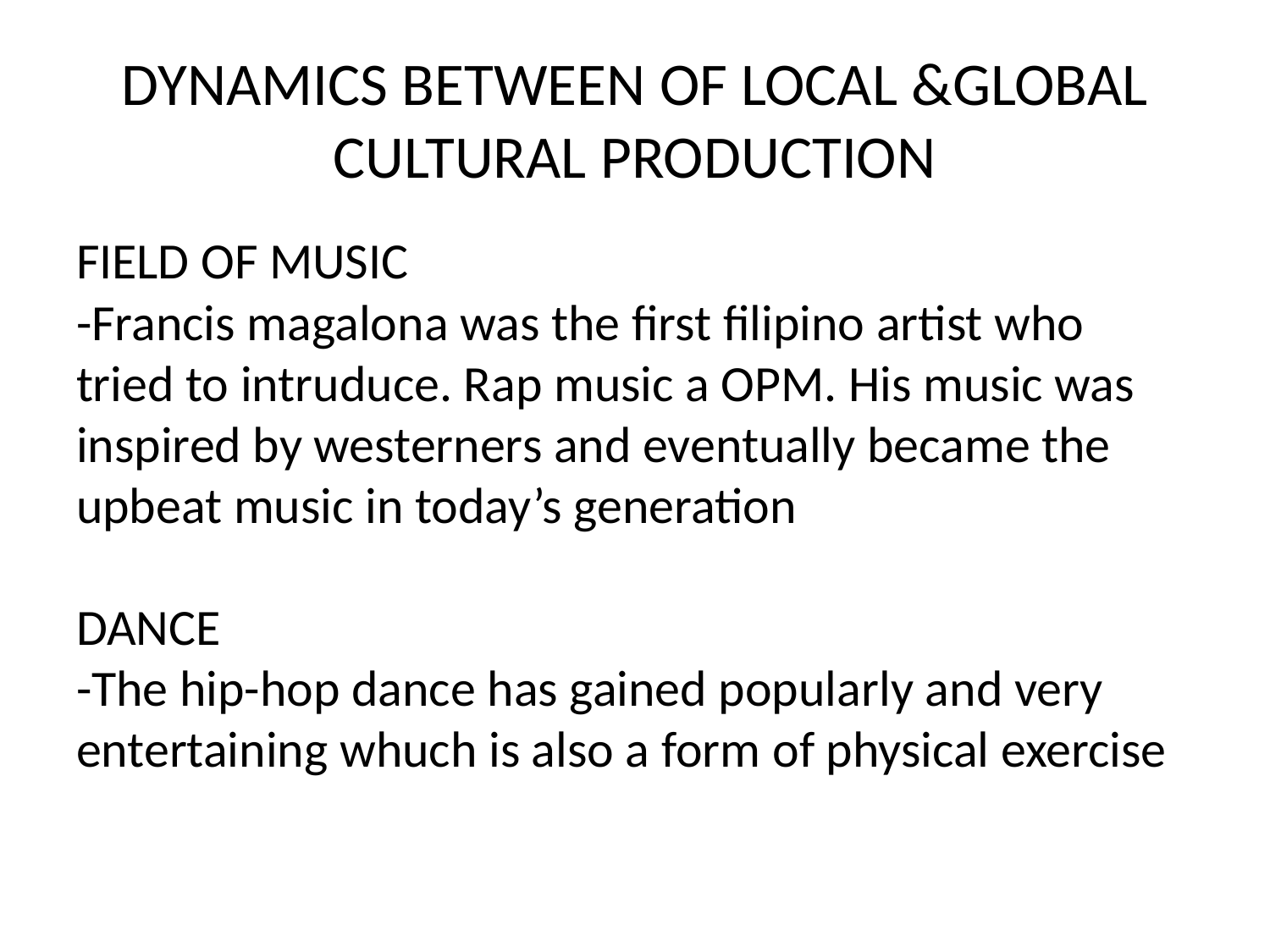

# DYNAMICS BETWEEN OF LOCAL &GLOBAL CULTURAL PRODUCTION
FIELD OF MUSIC
-Francis magalona was the first filipino artist who tried to intruduce. Rap music a OPM. His music was inspired by westerners and eventually became the upbeat music in today’s generation
DANCE
-The hip-hop dance has gained popularly and very entertaining whuch is also a form of physical exercise